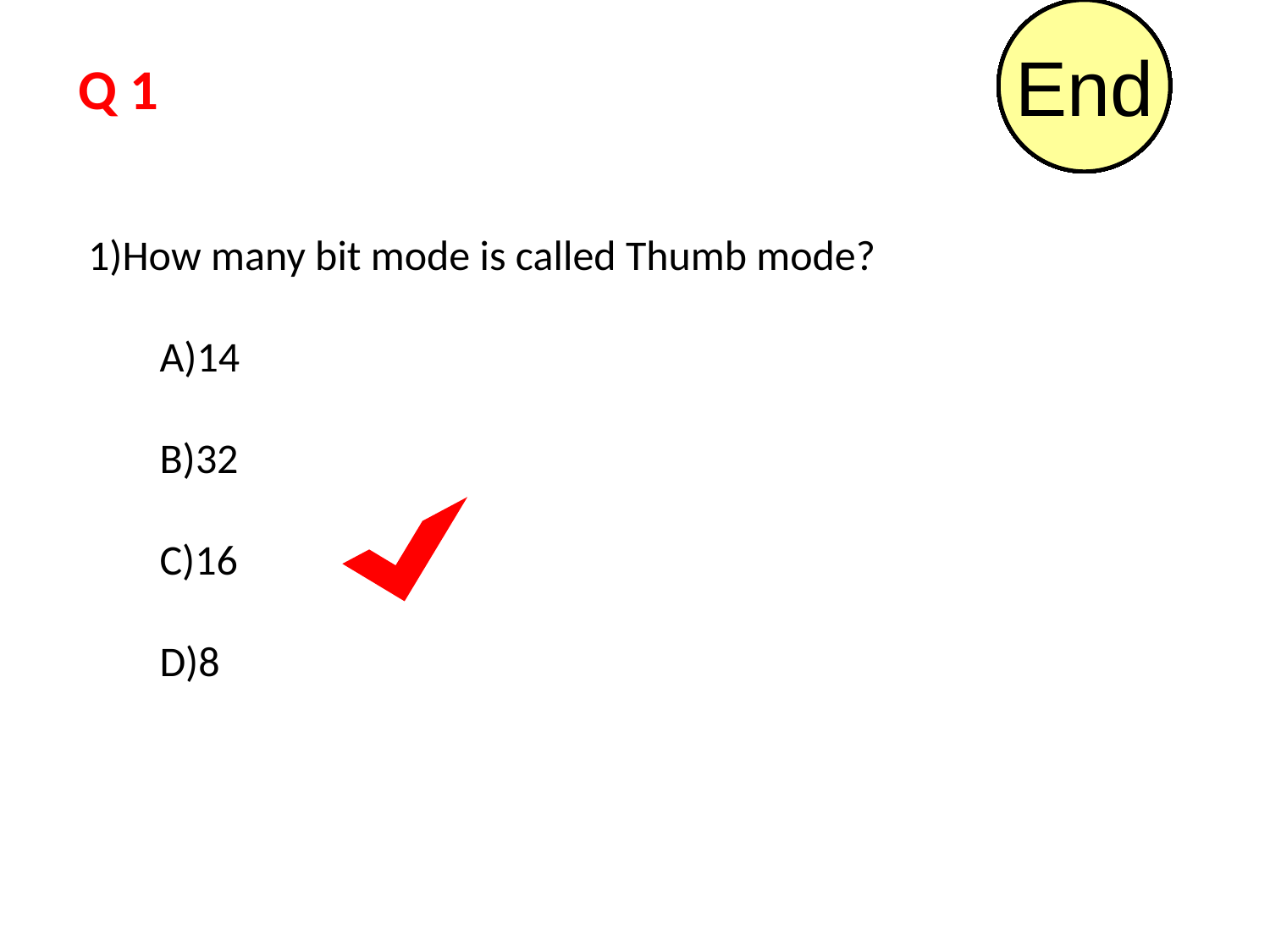

30
29
28
27
26
25
24
23
22
21
20
19
18
17
16
15
14
13
12
11
10
9
8
7
6
5
4
3
2
1
End
Q 1
1)How many bit mode is called Thumb mode?

	A)14

	B)32

	C)16

	D)8

PurpleLeap Company Confidential
PurpleLeap Company Confidential